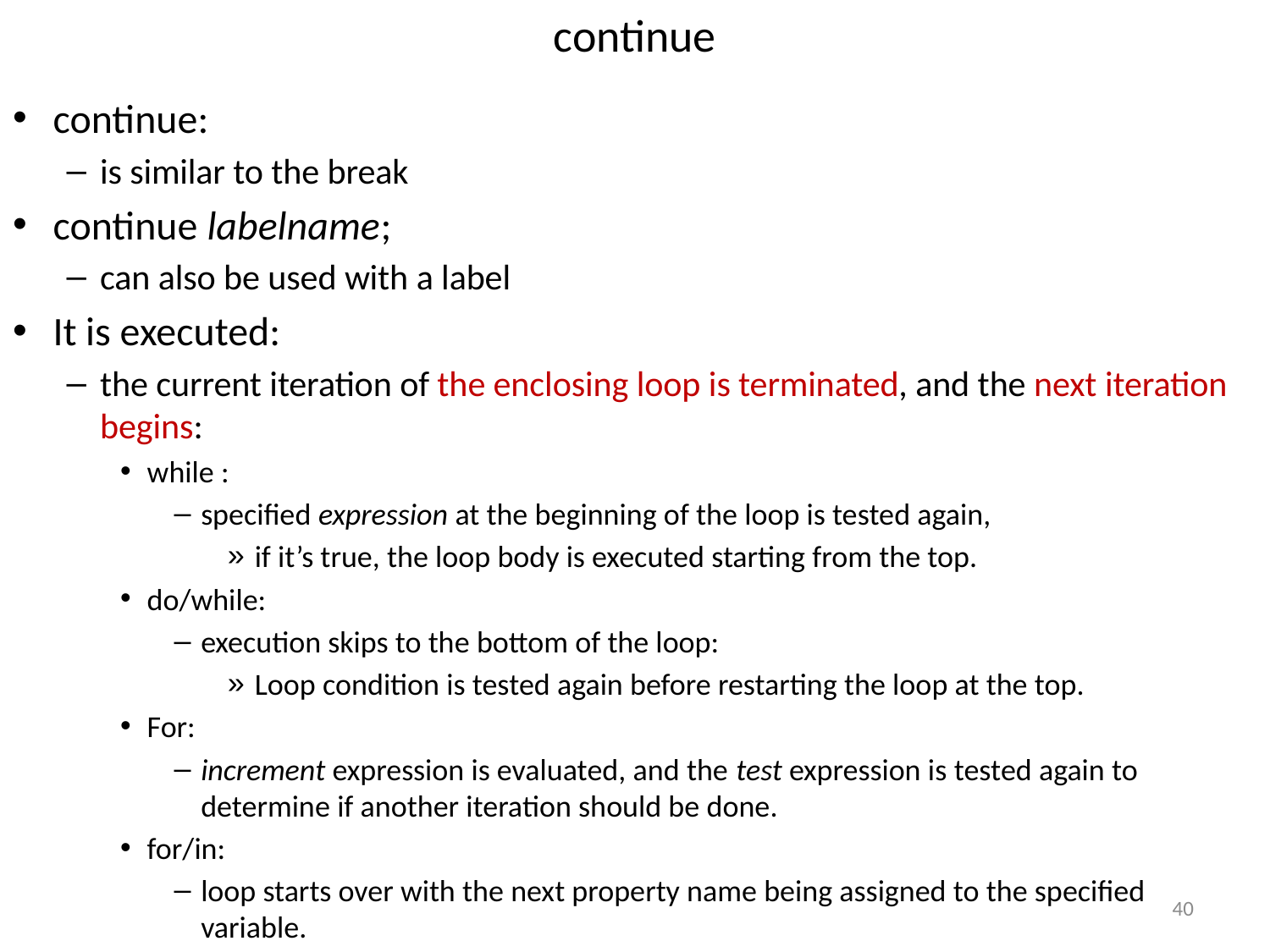

# continue
continue:
is similar to the break
continue labelname;
can also be used with a label
It is executed:
the current iteration of the enclosing loop is terminated, and the next iteration begins:
while :
specified expression at the beginning of the loop is tested again,
if it’s true, the loop body is executed starting from the top.
do/while:
execution skips to the bottom of the loop:
Loop condition is tested again before restarting the loop at the top.
For:
increment expression is evaluated, and the test expression is tested again to determine if another iteration should be done.
for/in:
loop starts over with the next property name being assigned to the specified variable.

40